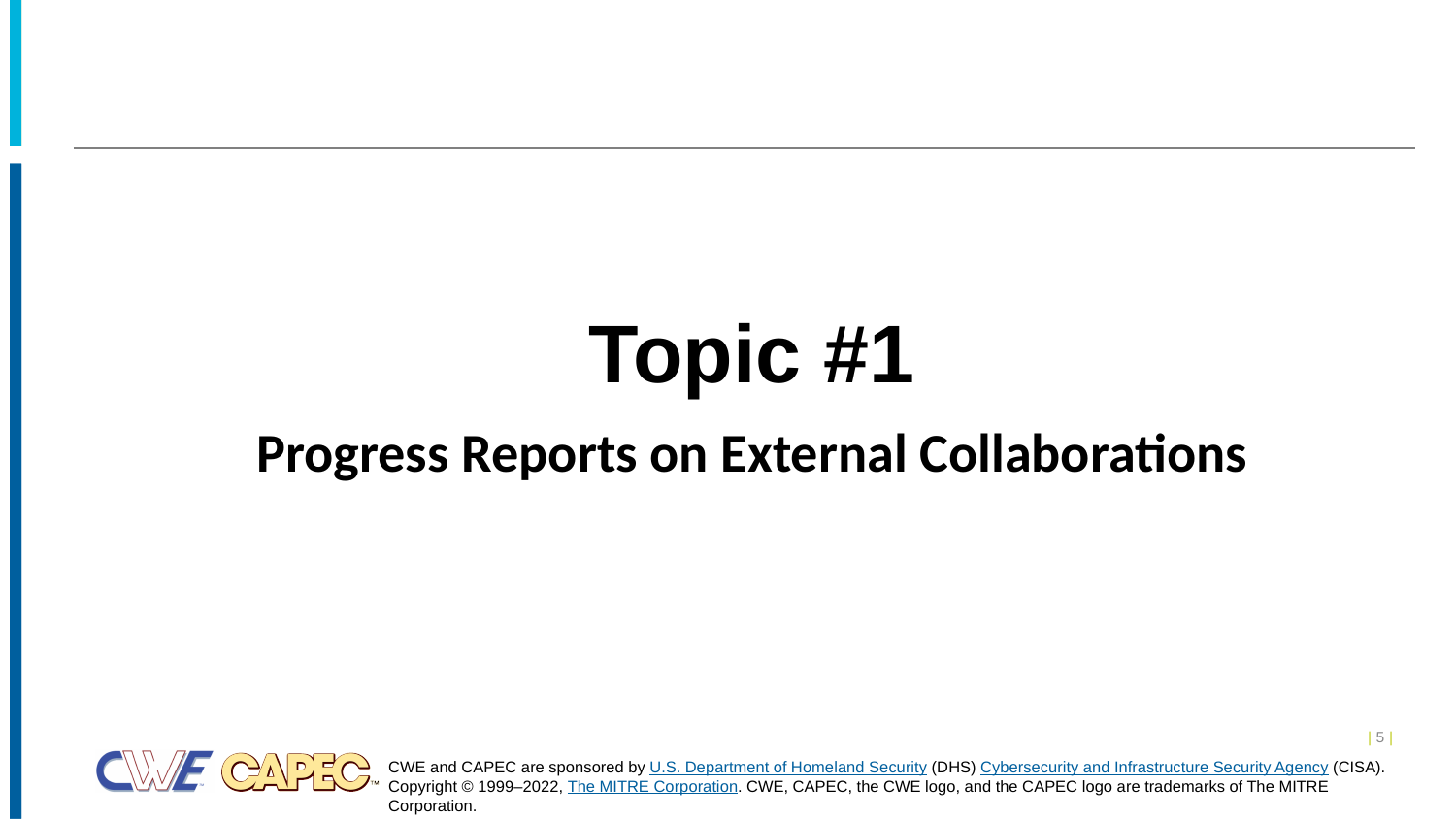

Topic #1
Progress Reports on External Collaborations
| 5 |